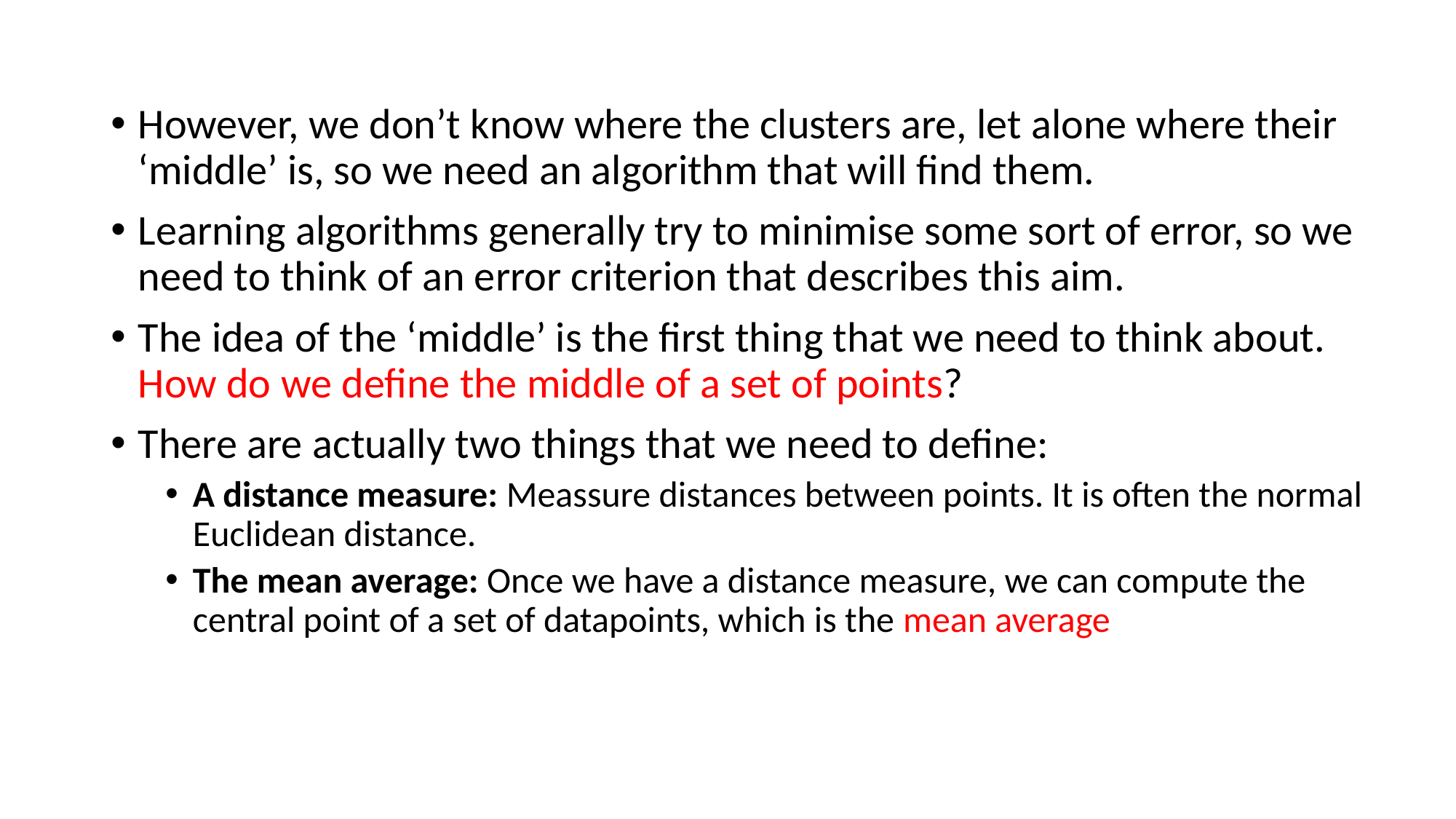

However, we don’t know where the clusters are, let alone where their ‘middle’ is, so we need an algorithm that will find them.
Learning algorithms generally try to minimise some sort of error, so we need to think of an error criterion that describes this aim.
The idea of the ‘middle’ is the first thing that we need to think about. How do we define the middle of a set of points?
There are actually two things that we need to define:
A distance measure: Meassure distances between points. It is often the normal Euclidean distance.
The mean average: Once we have a distance measure, we can compute the central point of a set of datapoints, which is the mean average